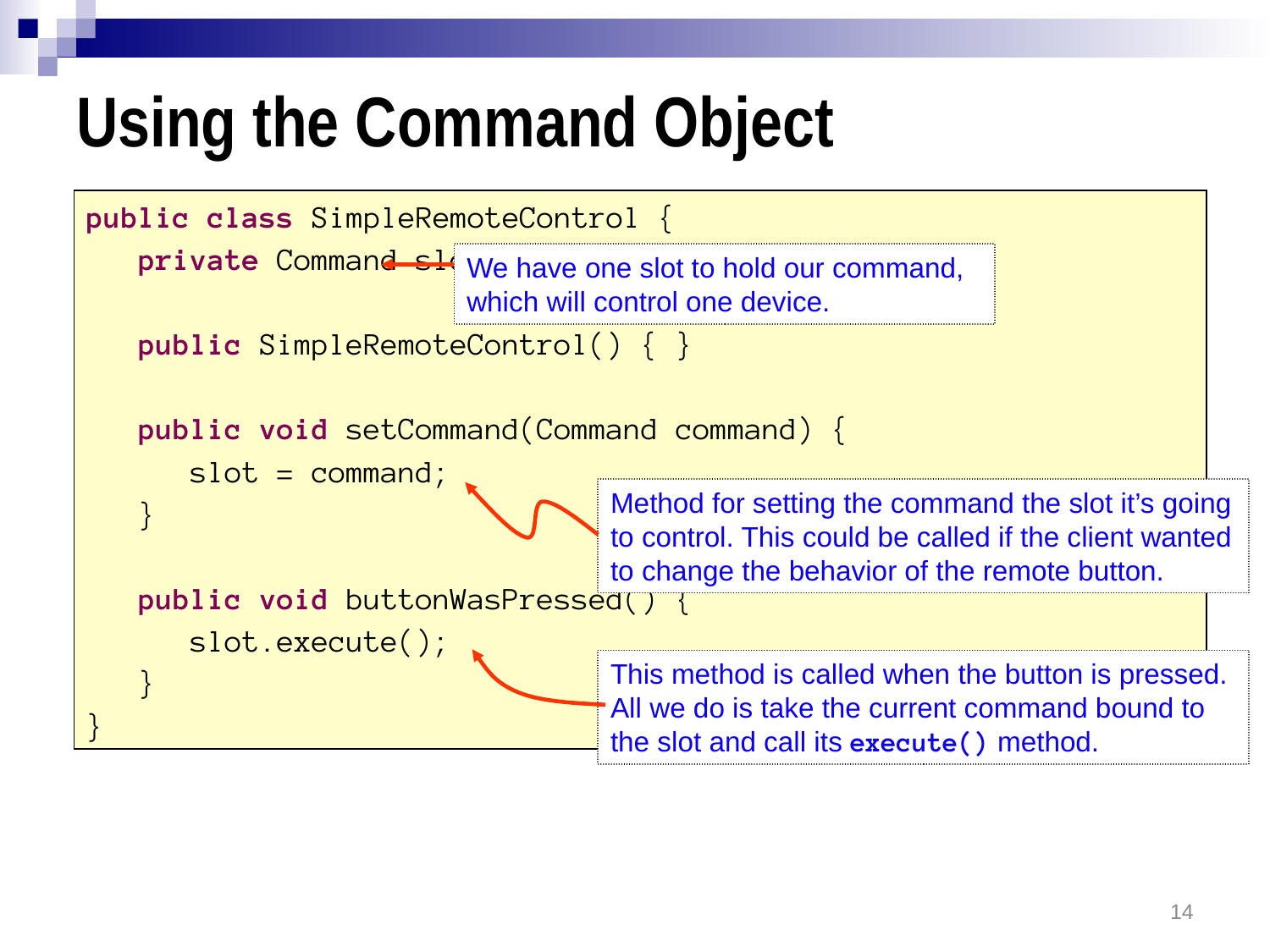

# Using the Command Object
public class SimpleRemoteControl {
   private Command slot;

   public SimpleRemoteControl() { }

   public void setCommand(Command command) {
      slot = command;
   }

   public void buttonWasPressed() {
      slot.execute();
   }
}
We have one slot to hold our command, which will control one device.
Method for setting the command the slot it’s going to control. This could be called if the client wanted to change the behavior of the remote button.

This method is called when the button is pressed.
All we do is take the current command bound to the slot and call its execute() method.
14